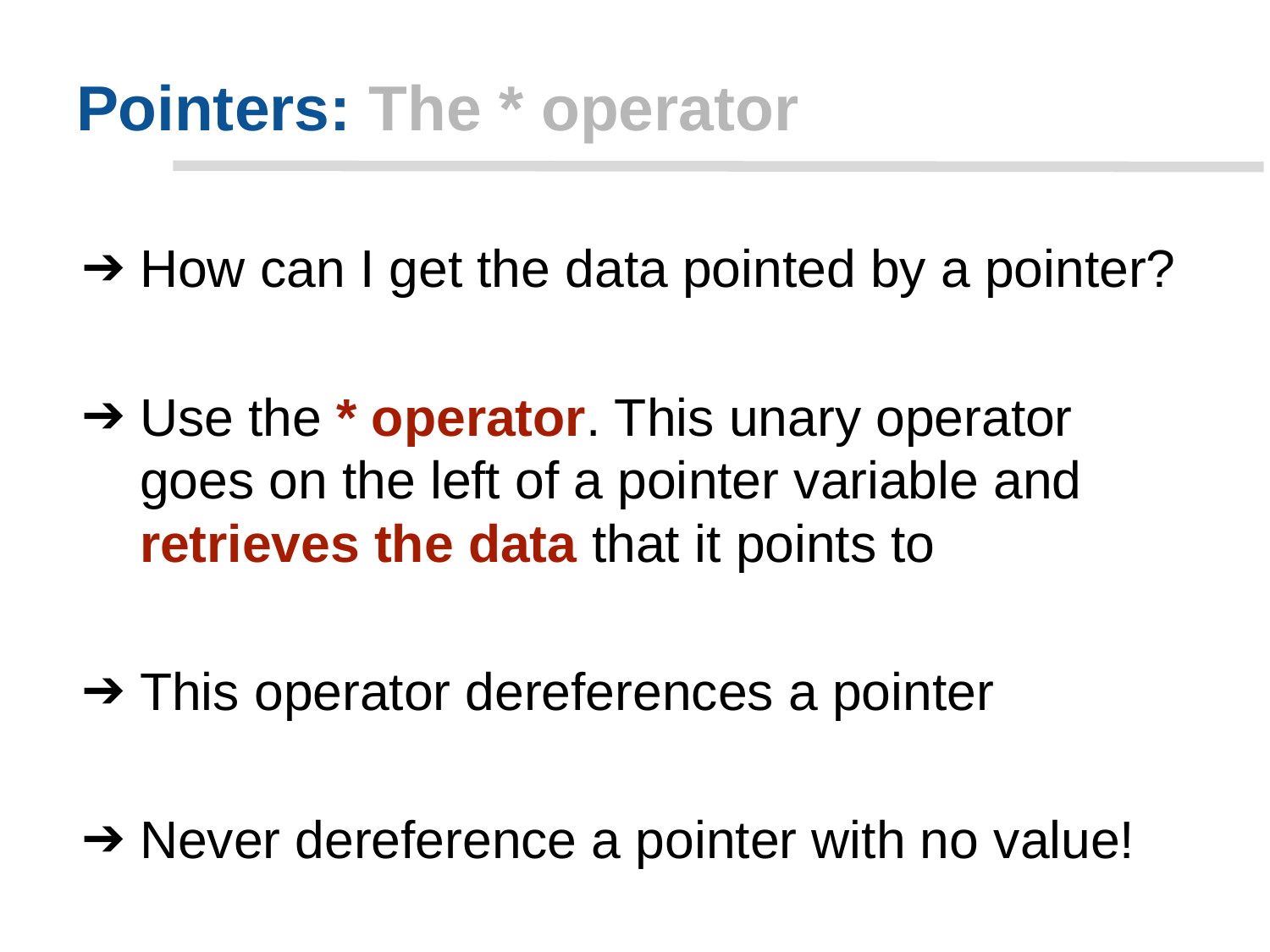

# Pointers: The * operator
How can I get the data pointed by a pointer?

Use the * operator. This unary operator goes on the left of a pointer variable and retrieves the data that it points to

This operator dereferences a pointer

Never dereference a pointer with no value!